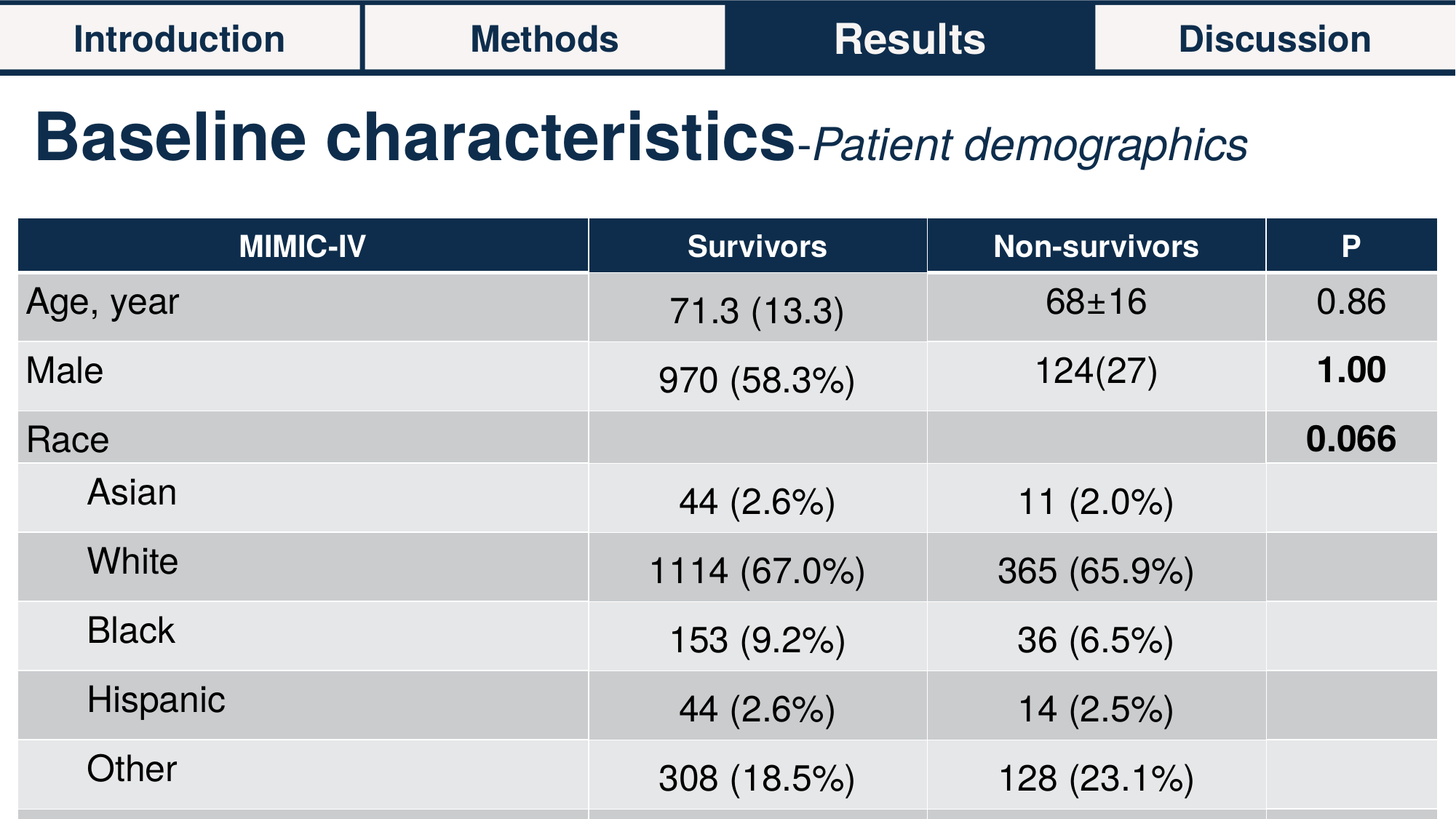

Introduction
Methods
Results
Discussion
# Baseline characteristics-Patient demographics
| MIMIC-IV | Survivors | Non-survivors | P |
| --- | --- | --- | --- |
| Age, year | 71.3 (13.3) | 68±16 | 0.86 |
| Male | 970 (58.3%) | 124(27) | 1.00 |
| Race |  |  | 0.066 |
| Asian | 44 (2.6%) | 11 (2.0%) |  |
| White | 1114 (67.0%) | 365 (65.9%) |  |
| Black | 153 (9.2%) | 36 (6.5%) |  |
| Hispanic | 44 (2.6%) | 14 (2.5%) |  |
| Other | 308 (18.5%) | 128 (23.1%) |  |
| Death after admitted at ICU, hours | - | 218.9 (189.9) |  |